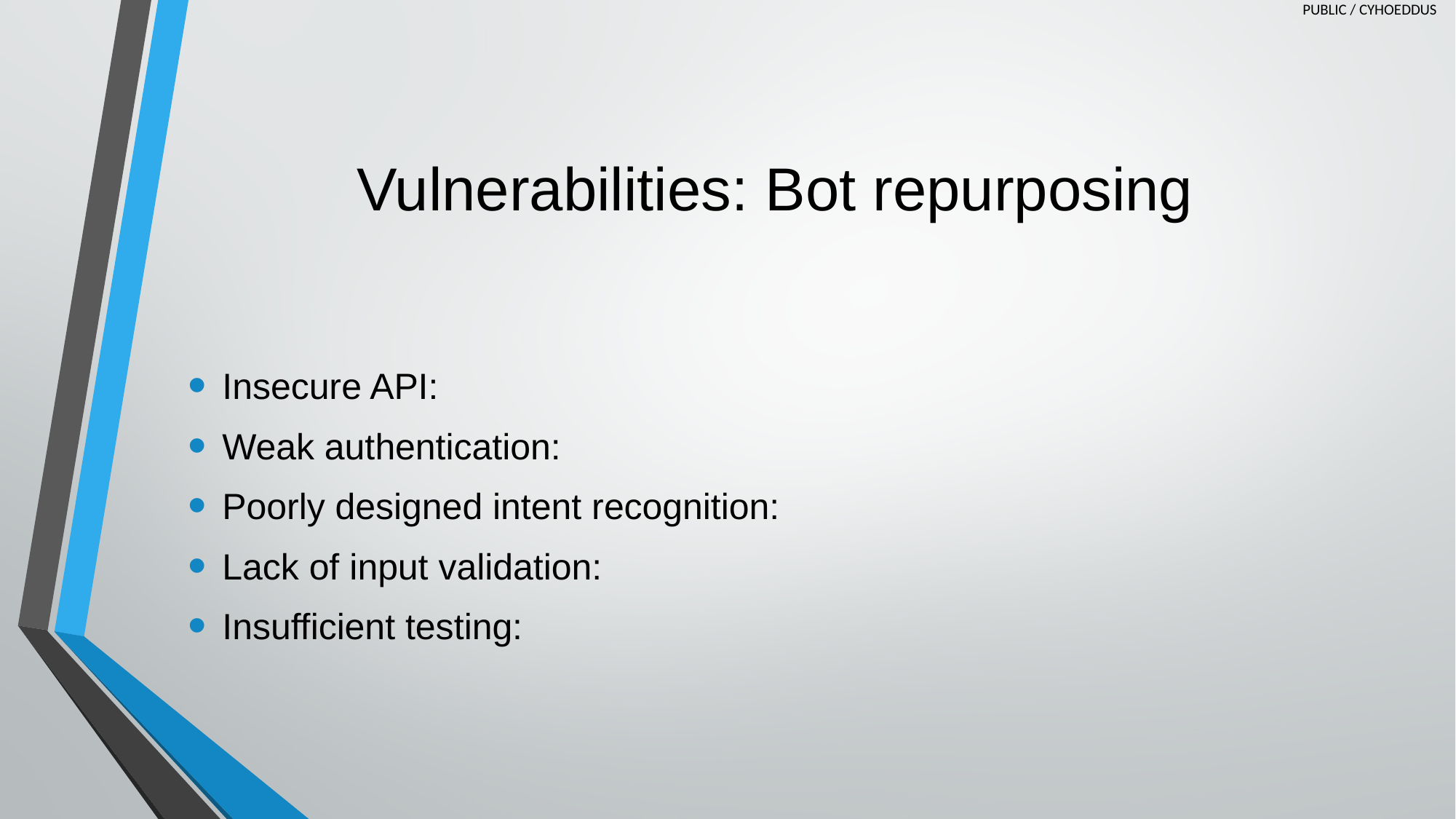

# Vulnerabilities: Bot repurposing
Insecure API:
Weak authentication:
Poorly designed intent recognition:
Lack of input validation:
Insufficient testing: